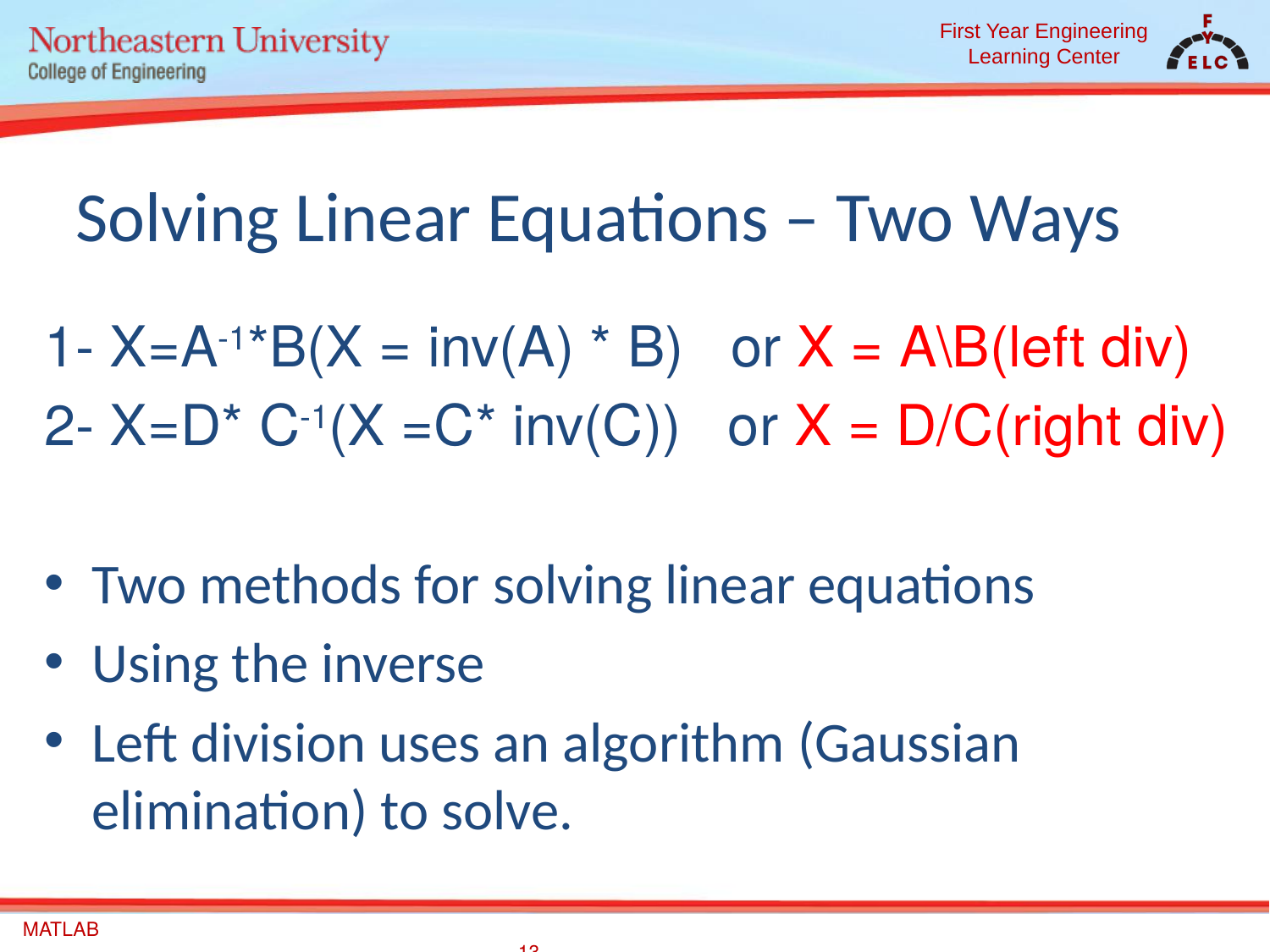

# Solving Linear Equations – Two Ways
1- X=A-1*B(X = inv(A) * B)   or X = A\B(left div)
2- X=D* C-1(X =C* inv(C))   or X = D/C(right div)

Two methods for solving linear equations
Using the inverse
Left division uses an algorithm (Gaussian elimination) to solve.